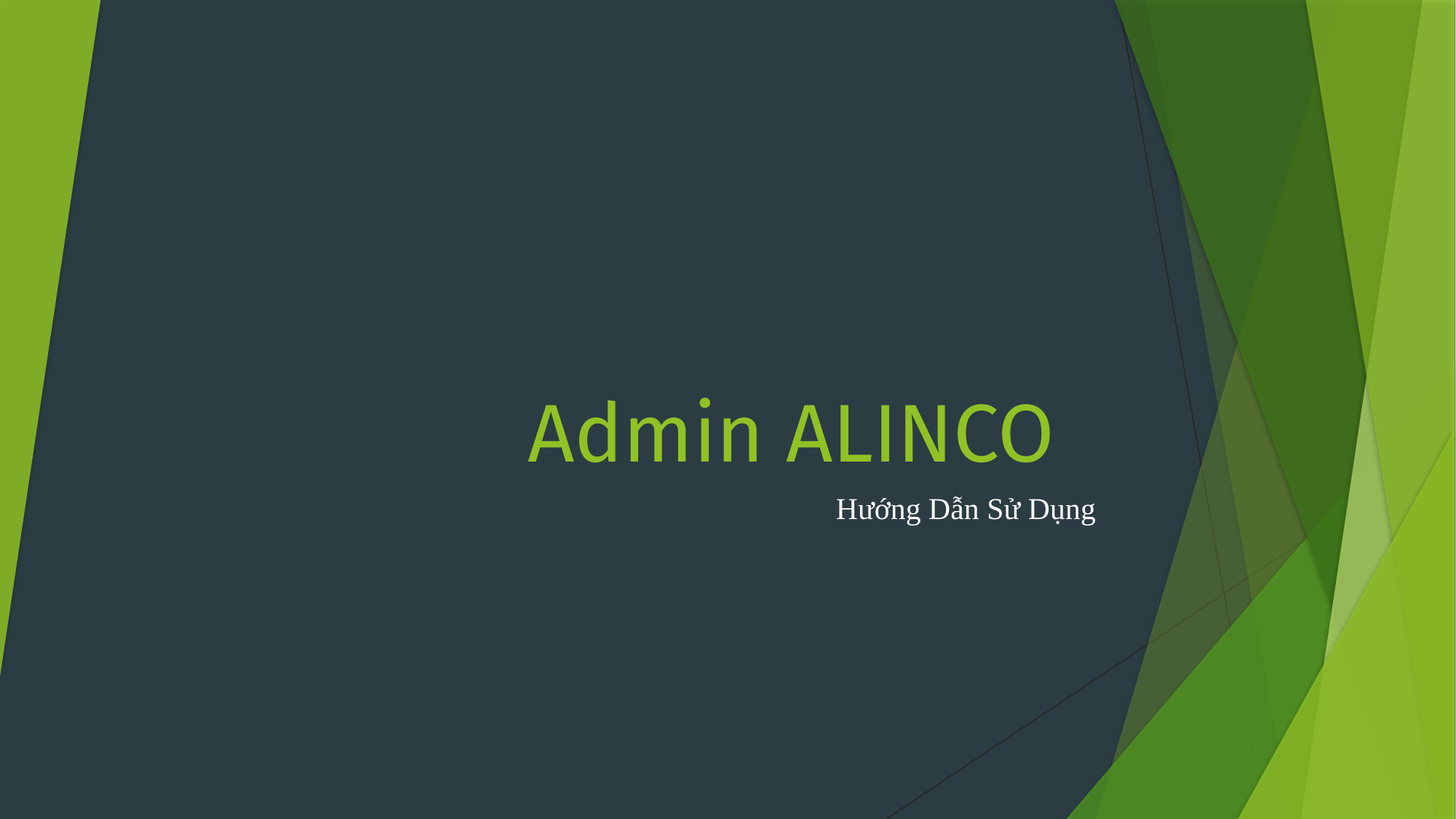

# Admin ALINCO
Hướng Dẫn Sử Dụng